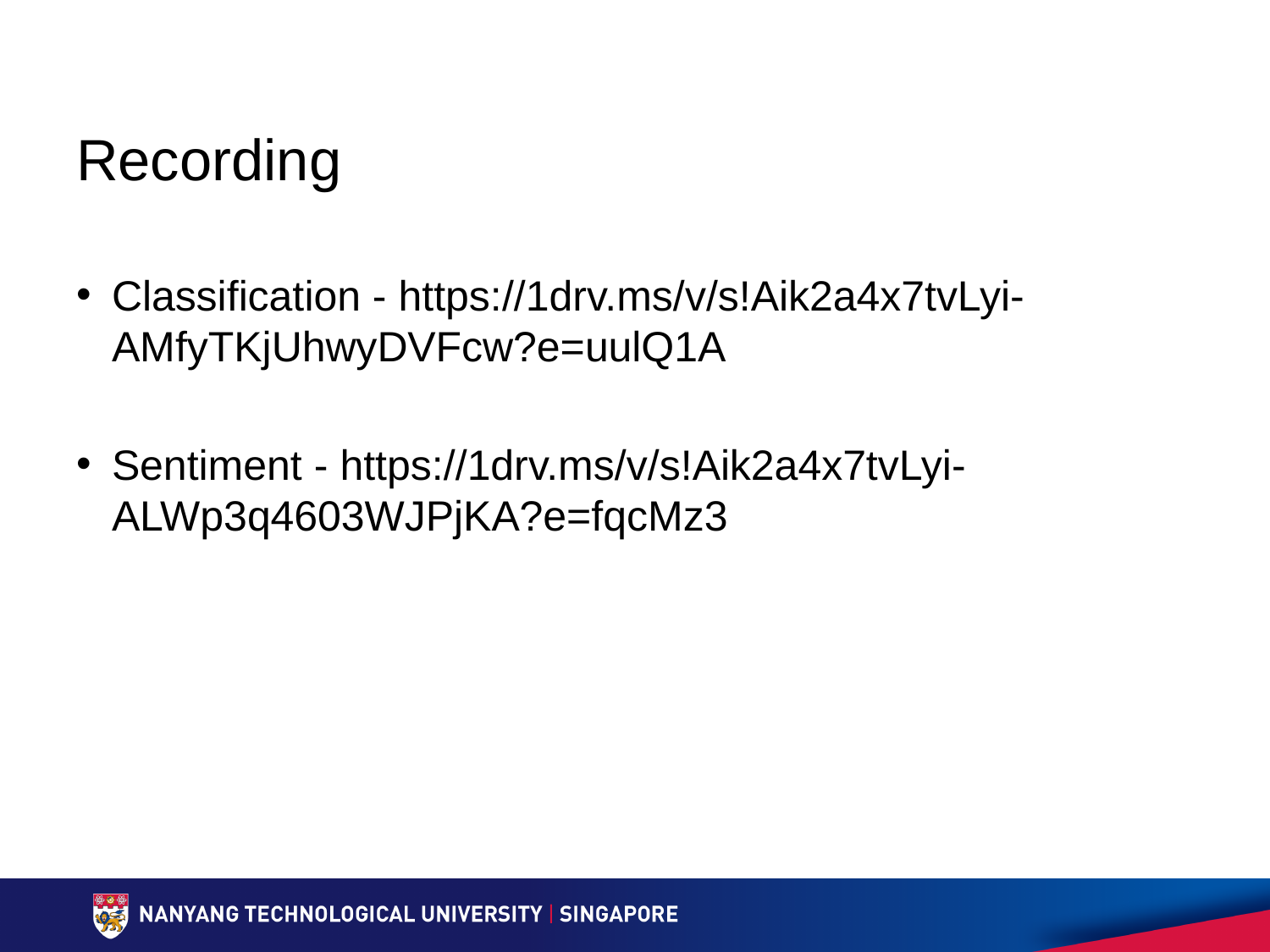

# Recording
Classification - https://1drv.ms/v/s!Aik2a4x7tvLyi-AMfyTKjUhwyDVFcw?e=uulQ1A

Sentiment - https://1drv.ms/v/s!Aik2a4x7tvLyi-ALWp3q4603WJPjKA?e=fqcMz3